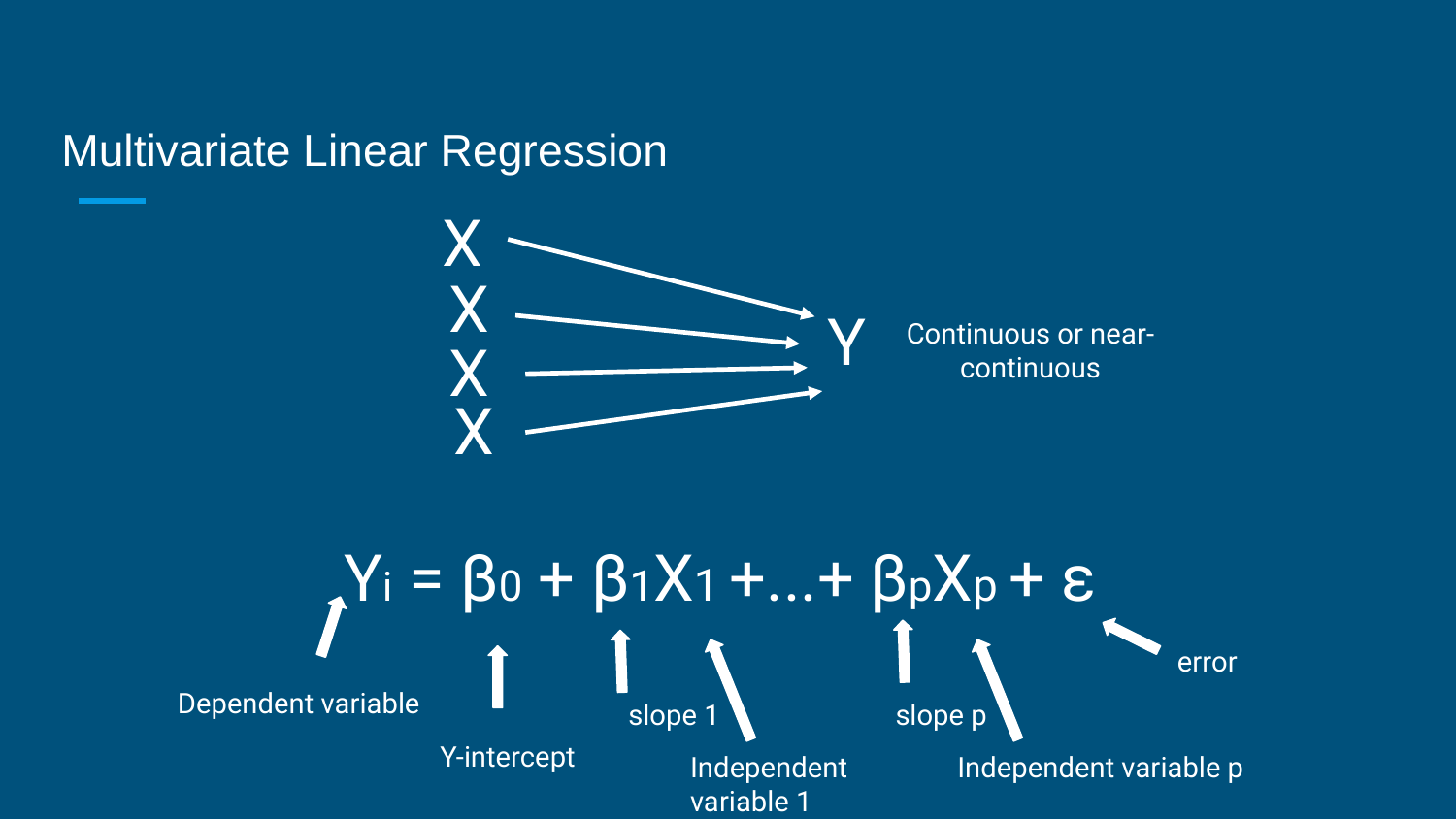

# Multivariate Linear Regression
X
Y
X
X
X
Continuous or near- continuous
Yi = β0 + β1X1 +...+ βpXp + ε

error

Dependent variable

slope 1
Y-intercept
Independent variable 1

slope p
Independent variable p